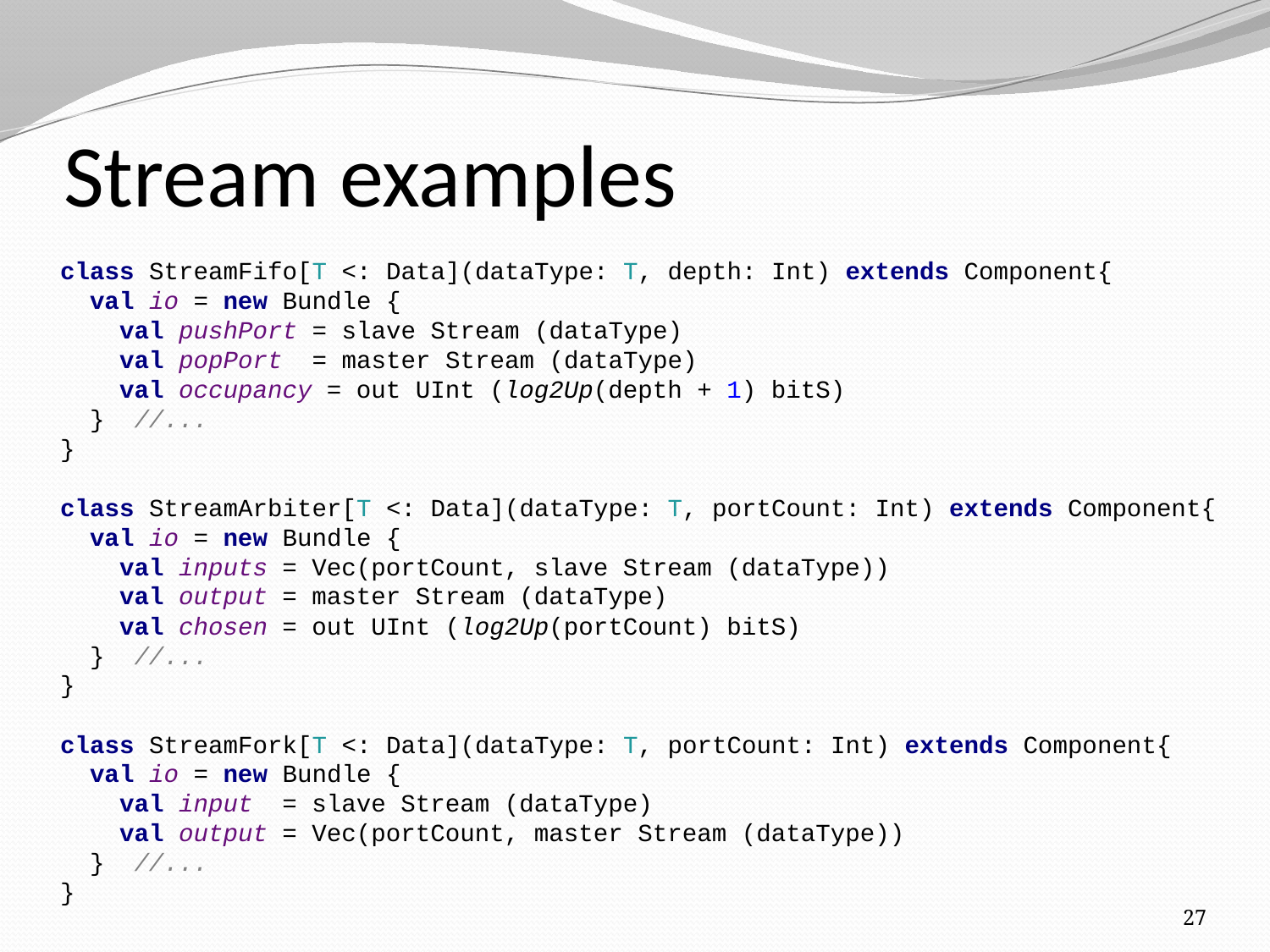

# Stream examples
class StreamFifo[T <: Data](dataType: T, depth: Int) extends Component{
  val io = new Bundle {
    val pushPort = slave Stream (dataType)
    val popPort  = master Stream (dataType)
    val occupancy = out UInt (log2Up(depth + 1) bitS)
  }  //...
}
class StreamArbiter[T <: Data](dataType: T, portCount: Int) extends Component{
  val io = new Bundle {
    val inputs = Vec(portCount, slave Stream (dataType))
    val output = master Stream (dataType)
    val chosen = out UInt (log2Up(portCount) bitS)
  }  //...
}
class StreamFork[T <: Data](dataType: T, portCount: Int) extends Component{
  val io = new Bundle {
    val input  = slave Stream (dataType)
    val output = Vec(portCount, master Stream (dataType))
  }  //...
}
27